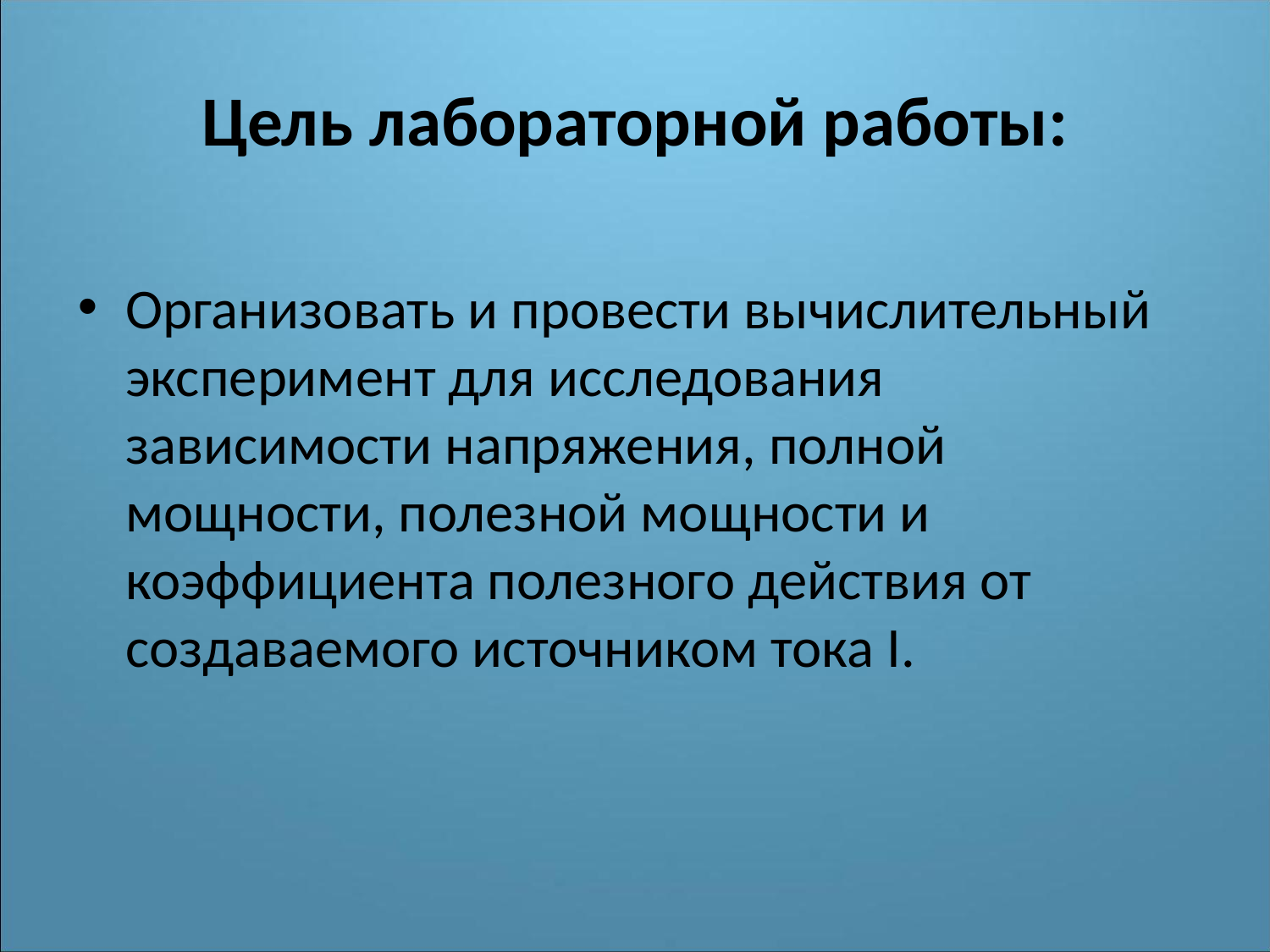

# Цель лабораторной работы:
Организовать и провести вычислительный эксперимент для исследования зависимости напряжения, полной мощности, полезной мощности и коэффициента полезного действия от создаваемого источником тока I.